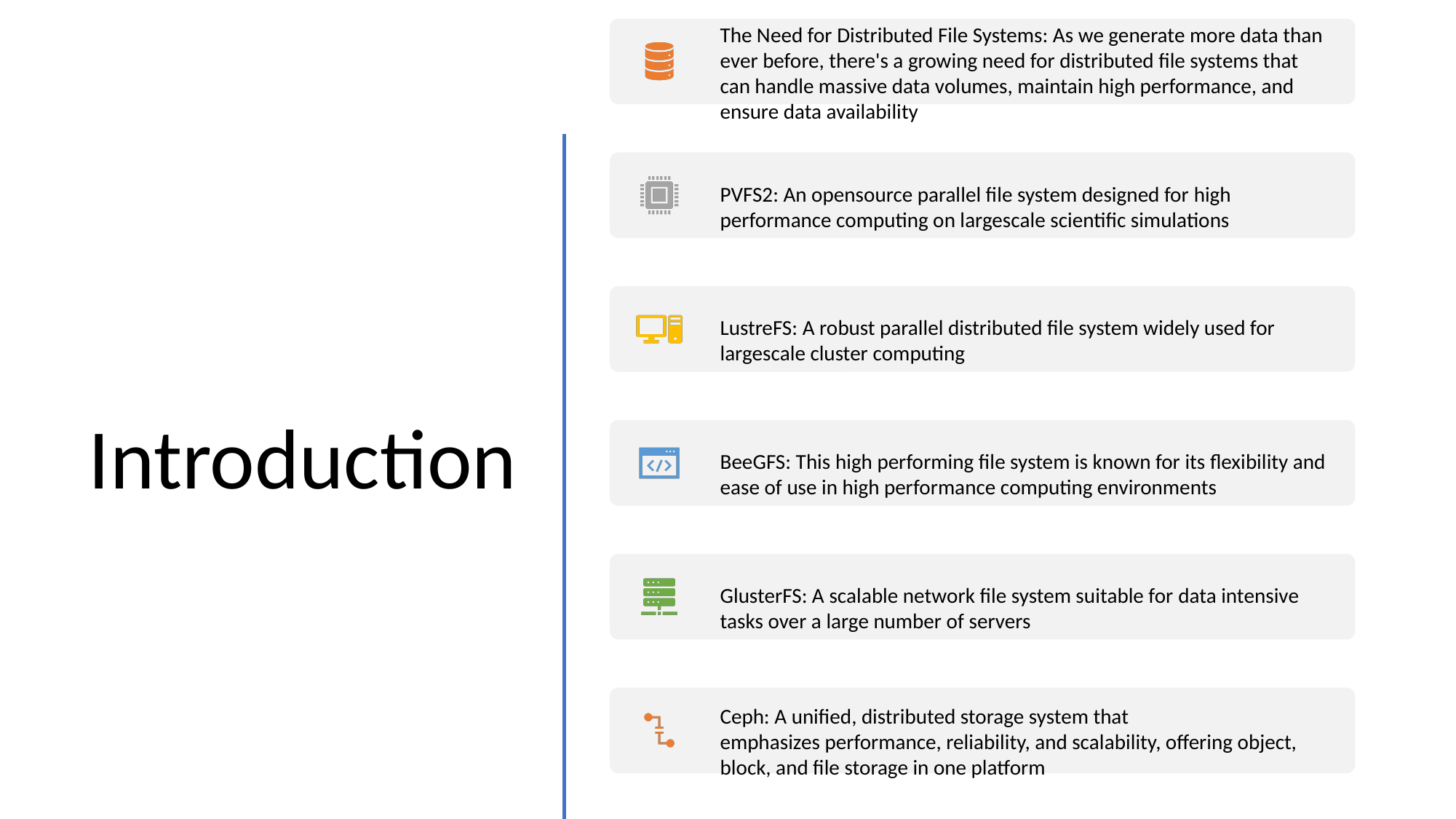

The Need for Distributed File Systems: As we generate more data than ever before, there's a growing need for distributed file systems that can handle massive data volumes, maintain high performance, and ensure data availability
PVFS2: An opensource parallel file system designed for high performance computing on largescale scientific simulations
LustreFS: A robust parallel distributed file system widely used for largescale cluster computing
BeeGFS: This high performing file system is known for its flexibility and ease of use in high performance computing environments
GlusterFS: A scalable network file system suitable for data intensive tasks over a large number of servers
Ceph: A unified, distributed storage system that emphasizes performance, reliability, and scalability, offering object, block, and file storage in one platform
# Introduction